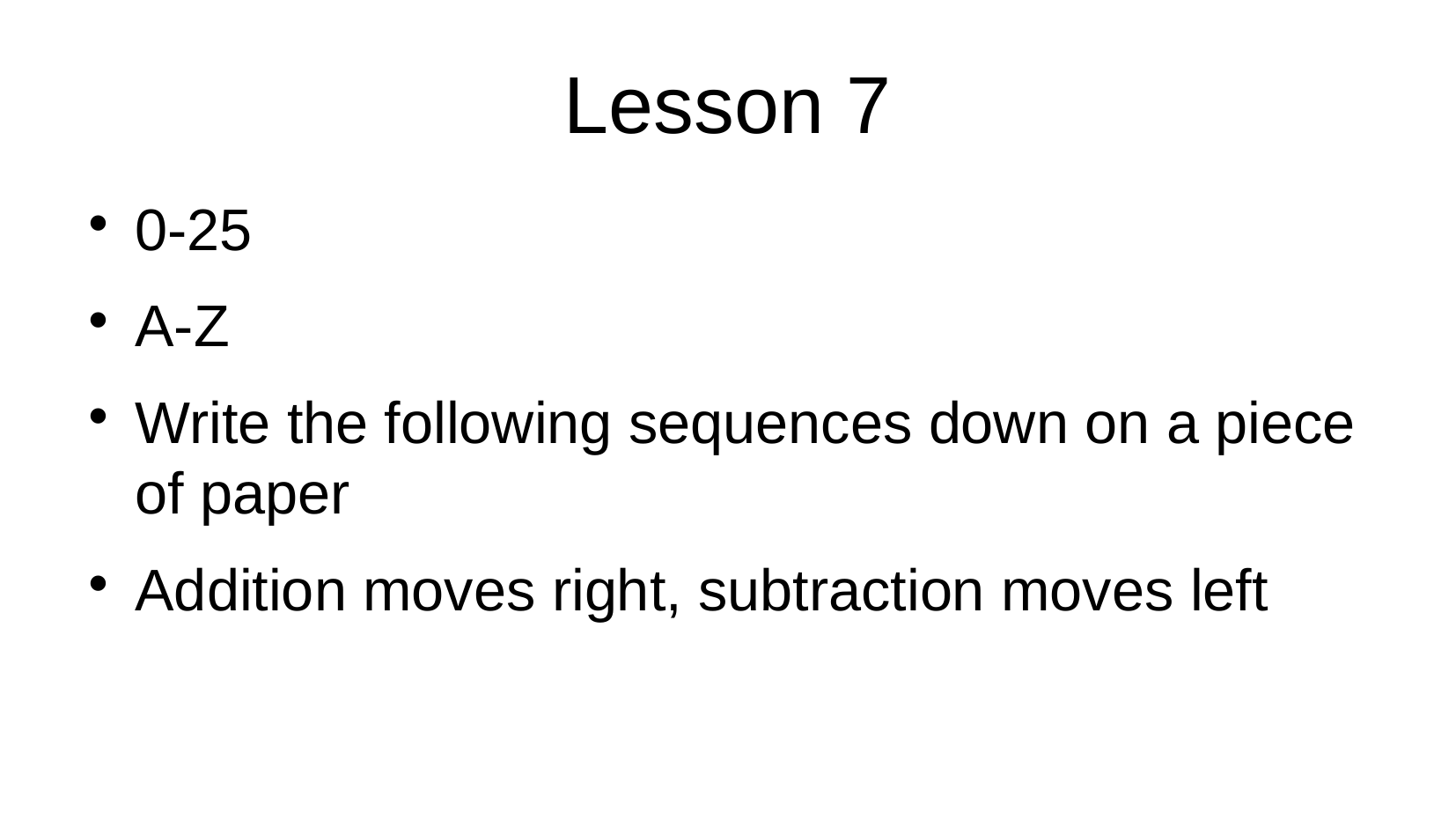

Lesson 7
0-25
A-Z
Write the following sequences down on a piece of paper
Addition moves right, subtraction moves left